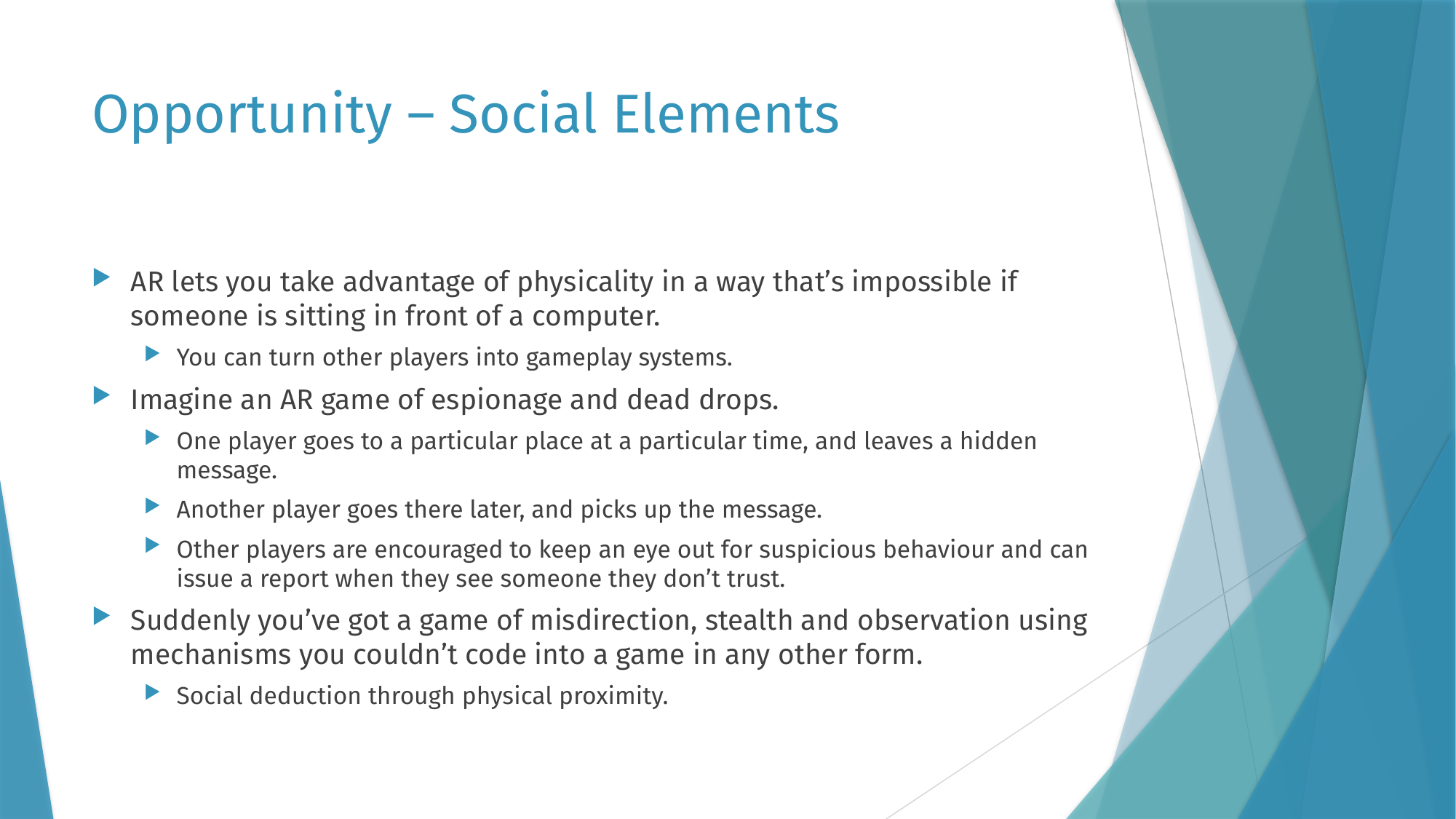

# Opportunity – Social Elements
AR lets you take advantage of physicality in a way that’s impossible if someone is sitting in front of a computer.
You can turn other players into gameplay systems.
Imagine an AR game of espionage and dead drops.
One player goes to a particular place at a particular time, and leaves a hidden message.
Another player goes there later, and picks up the message.
Other players are encouraged to keep an eye out for suspicious behaviour and can issue a report when they see someone they don’t trust.
Suddenly you’ve got a game of misdirection, stealth and observation using mechanisms you couldn’t code into a game in any other form.
Social deduction through physical proximity.